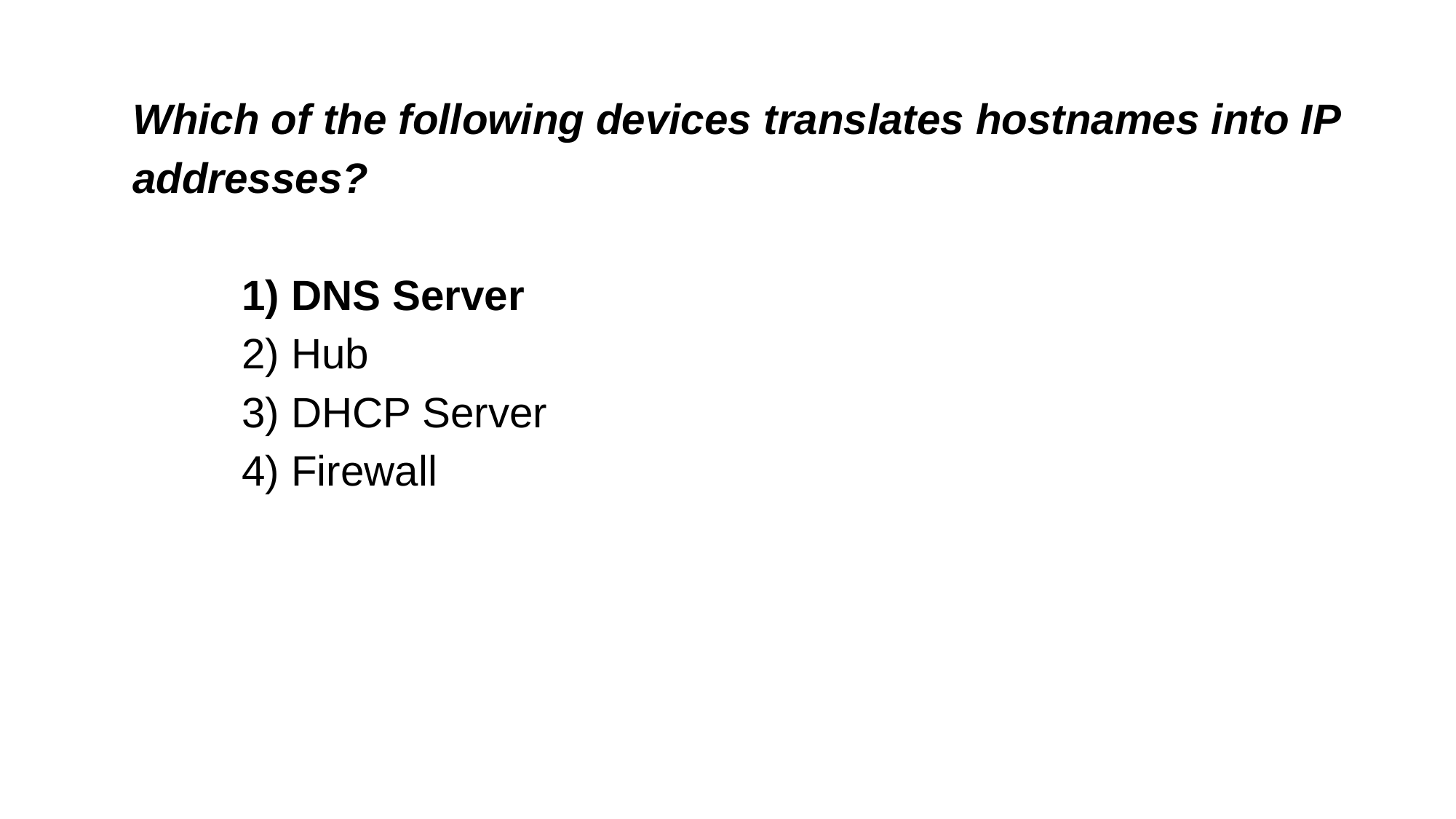

Which of the following devices translates hostnames into IP addresses?

	1) DNS Server
	2) Hub
	3) DHCP Server
	4) Firewall